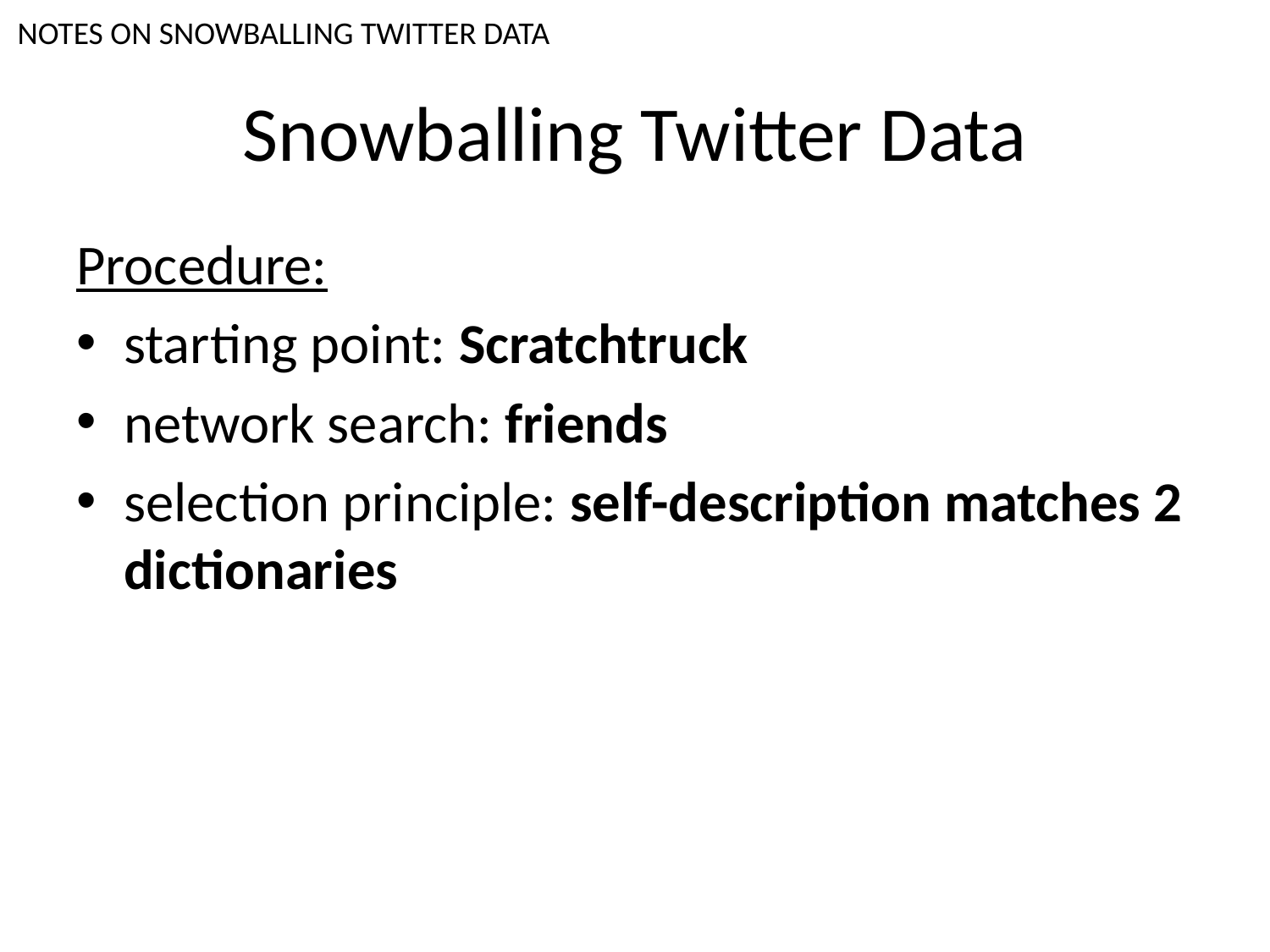

NOTES ON SNOWBALLING TWITTER DATA
# Snowballing Twitter Data
Procedure:
starting point: Scratchtruck
network search: friends
selection principle: self-description matches 2 dictionaries